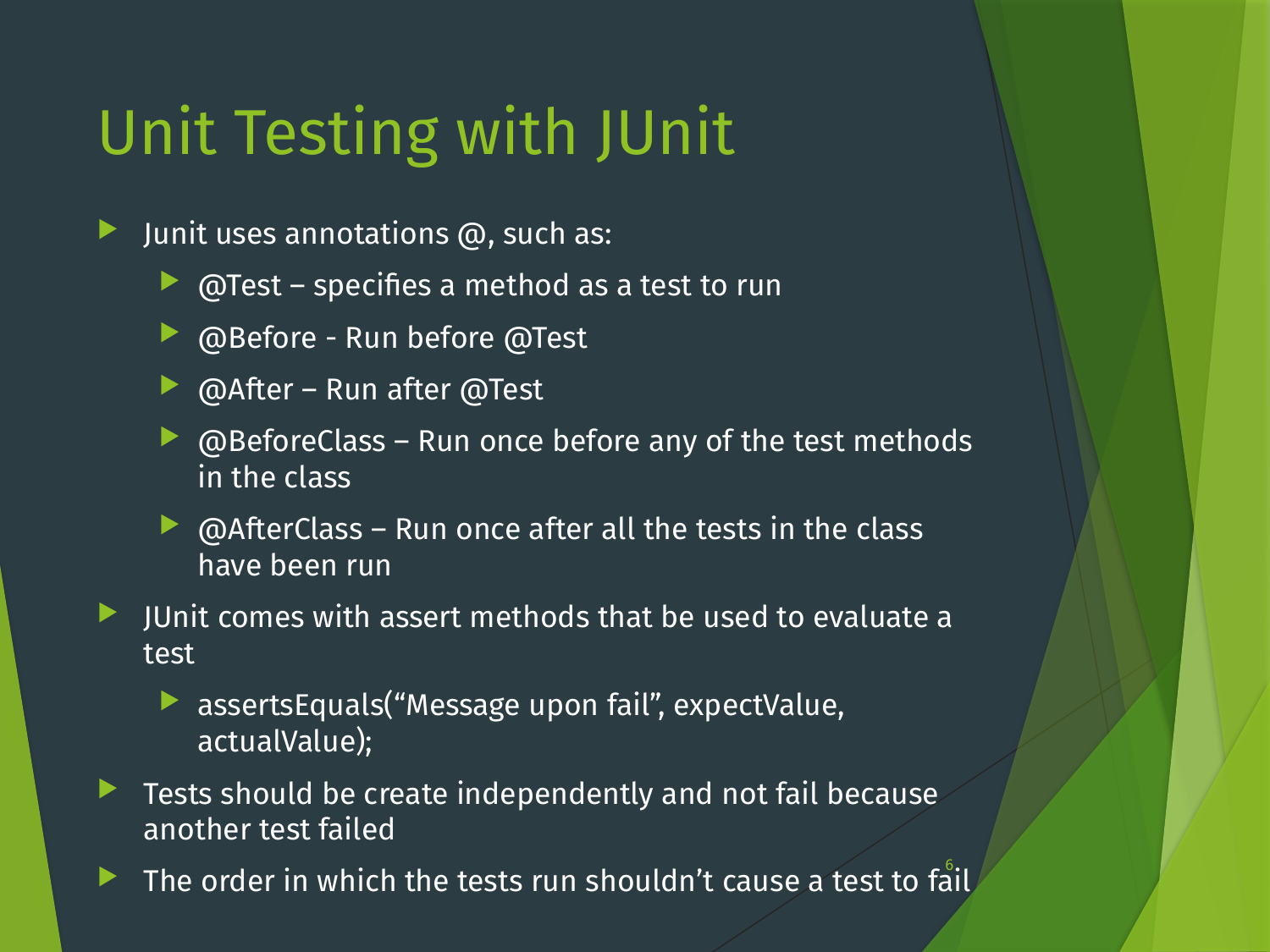

# Unit Testing with JUnit
Junit uses annotations @, such as:
@Test – specifies a method as a test to run
@Before - Run before @Test
@After – Run after @Test
@BeforeClass – Run once before any of the test methods in the class
@AfterClass – Run once after all the tests in the class have been run
JUnit comes with assert methods that be used to evaluate a test
assertsEquals(“Message upon fail”, expectValue, actualValue);
Tests should be create independently and not fail because another test failed
The order in which the tests run shouldn’t cause a test to fail

6